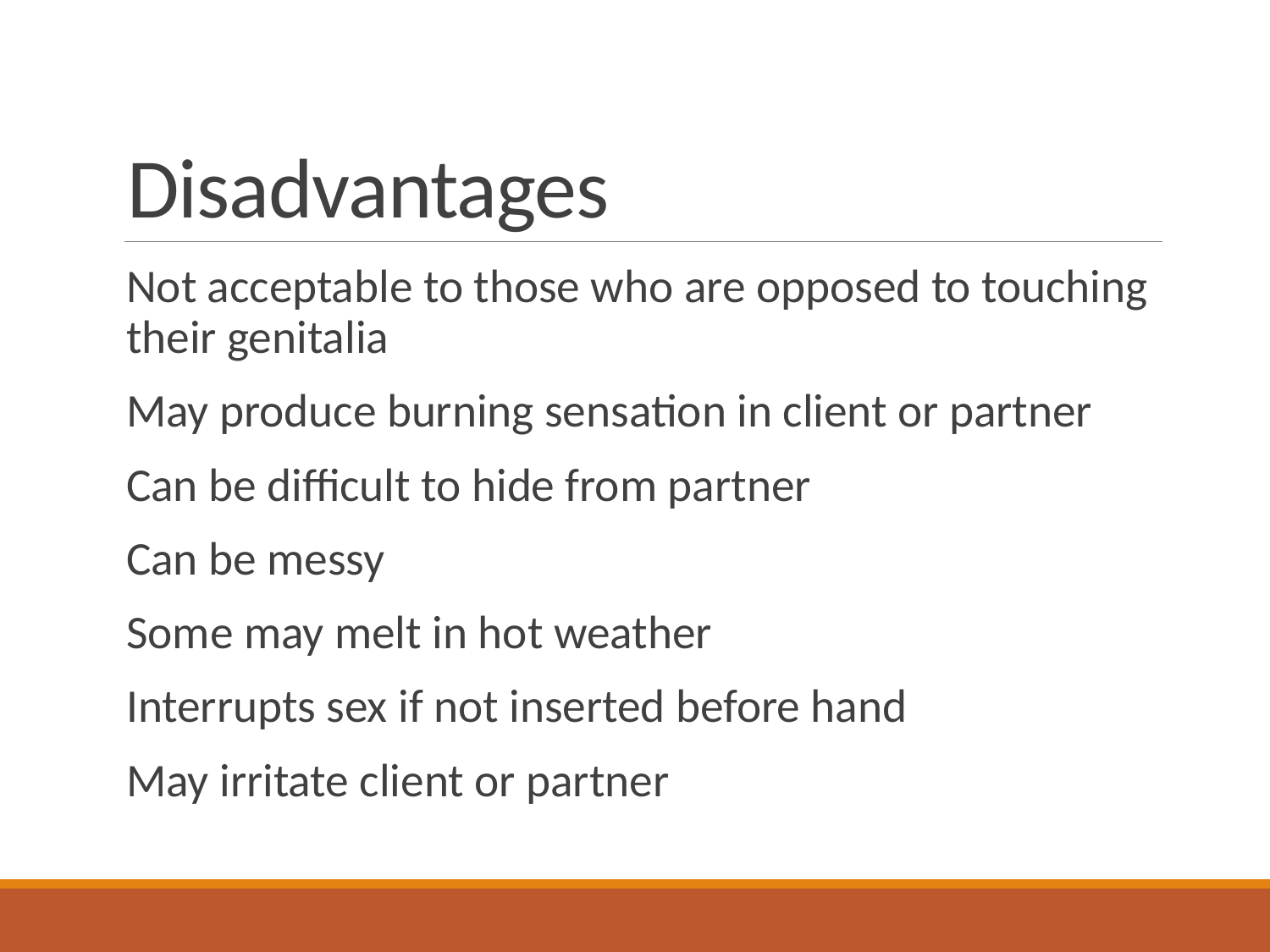

# Disadvantages
Not acceptable to those who are opposed to touching their genitalia
May produce burning sensation in client or partner
Can be difficult to hide from partner
Can be messy
Some may melt in hot weather
Interrupts sex if not inserted before hand
May irritate client or partner